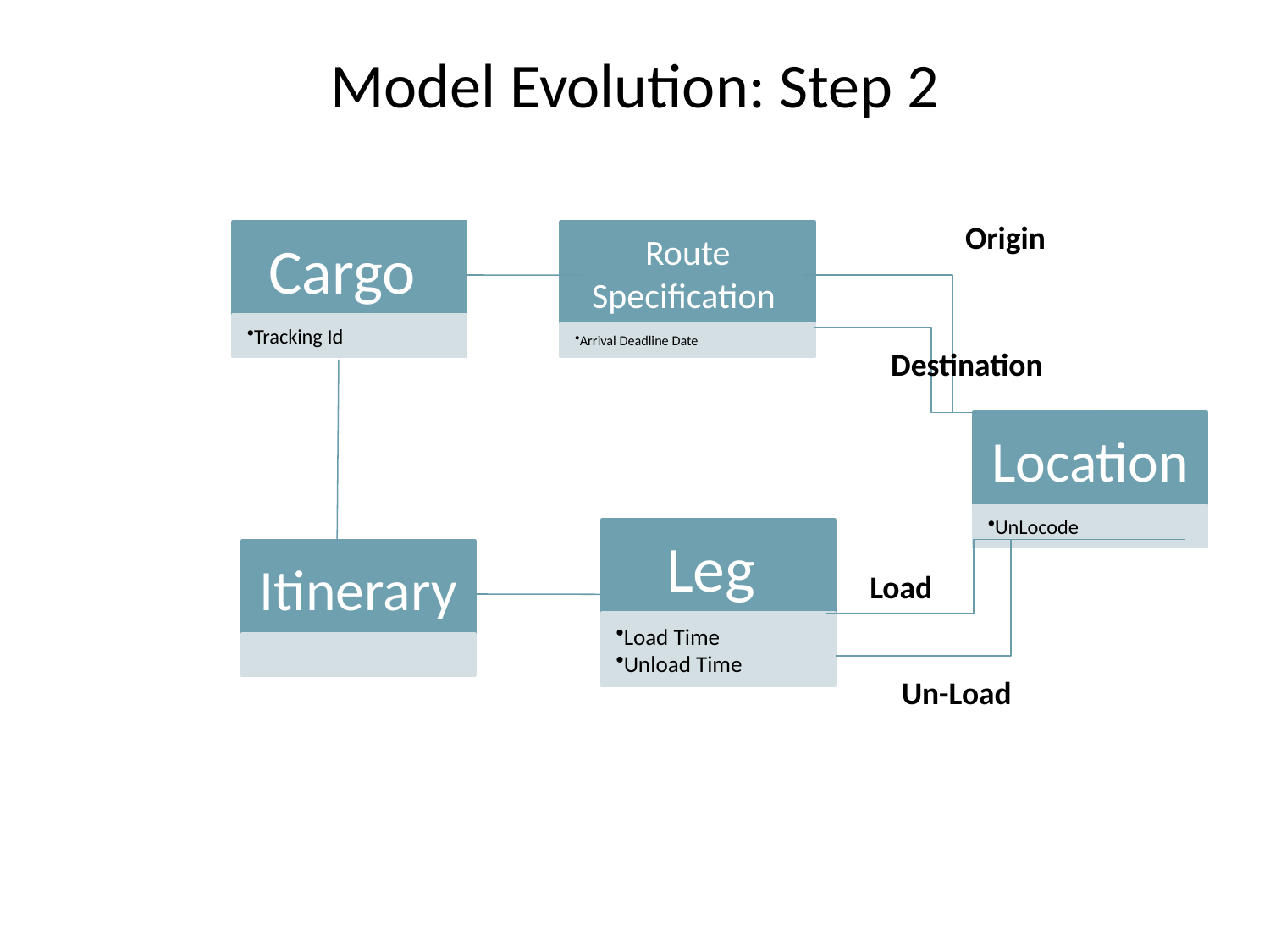

# Model Evolution: Step 2
Origin
Cargo
Tracking Id
Route Specification
Arrival Deadline Date
Destination
Location
UnLocode
Leg
Load Time
Unload Time
Itinerary
Load
Un-Load